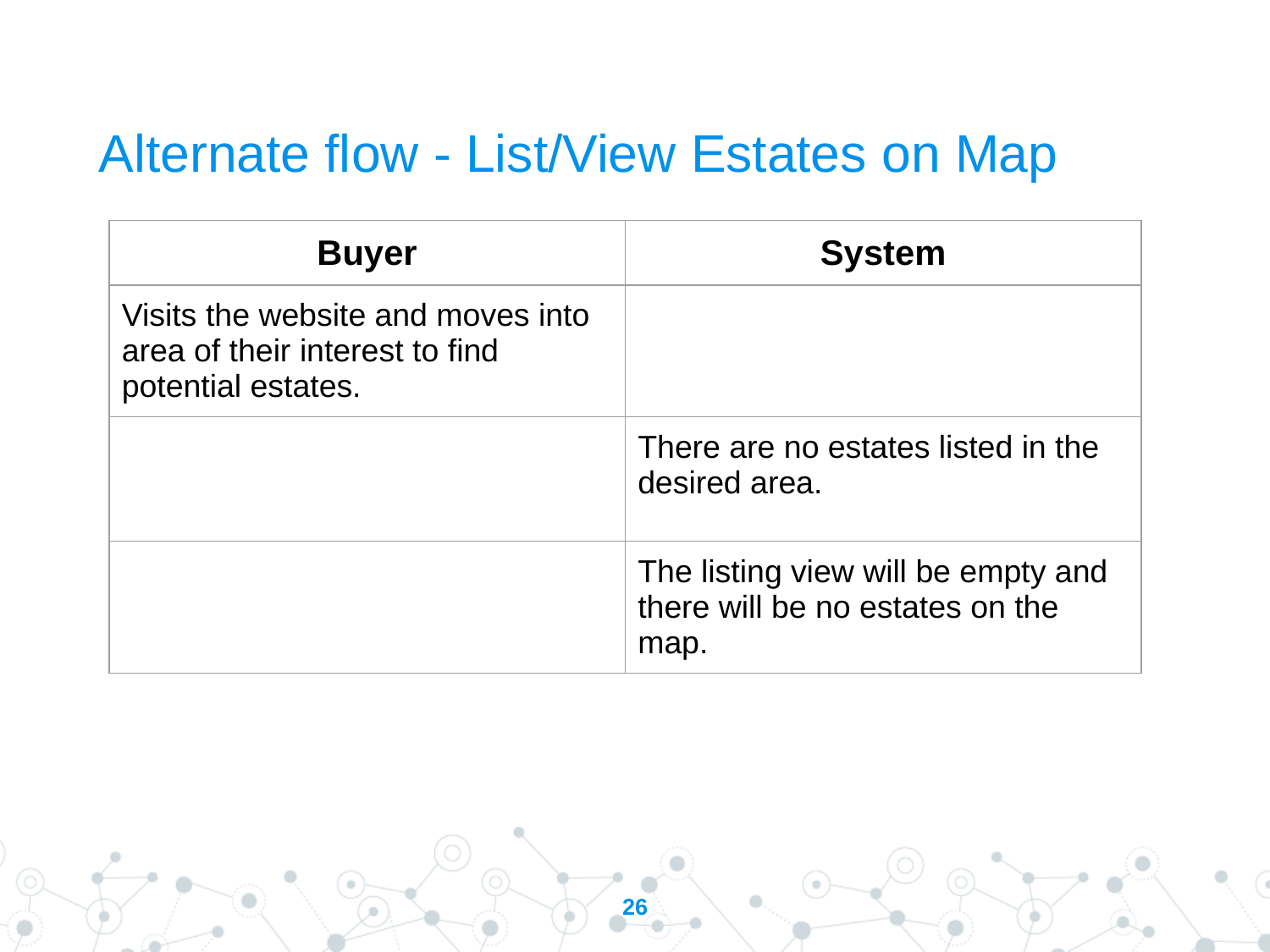

Alternate flow - List/View Estates on Map
| Buyer | System |
| --- | --- |
| Visits the website and moves into area of their interest to find potential estates. |  |
|  | There are no estates listed in the desired area. |
|  | The listing view will be empty and there will be no estates on the map. |
26